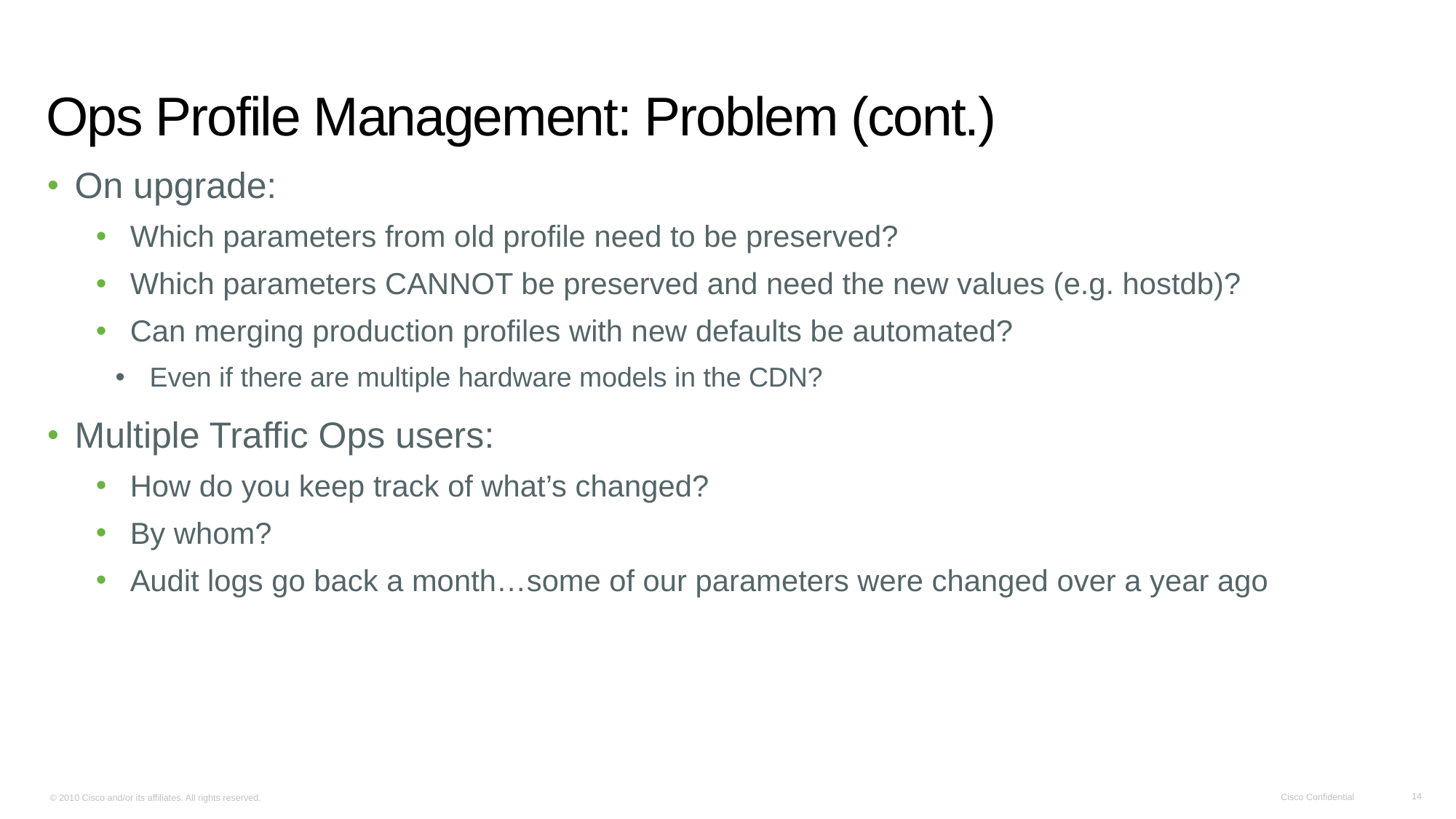

# Ops Profile Management: Problem (cont.)
On upgrade:
Which parameters from old profile need to be preserved?
Which parameters CANNOT be preserved and need the new values (e.g. hostdb)?
Can merging production profiles with new defaults be automated?
Even if there are multiple hardware models in the CDN?
Multiple Traffic Ops users:
How do you keep track of what’s changed?
By whom?
Audit logs go back a month…some of our parameters were changed over a year ago